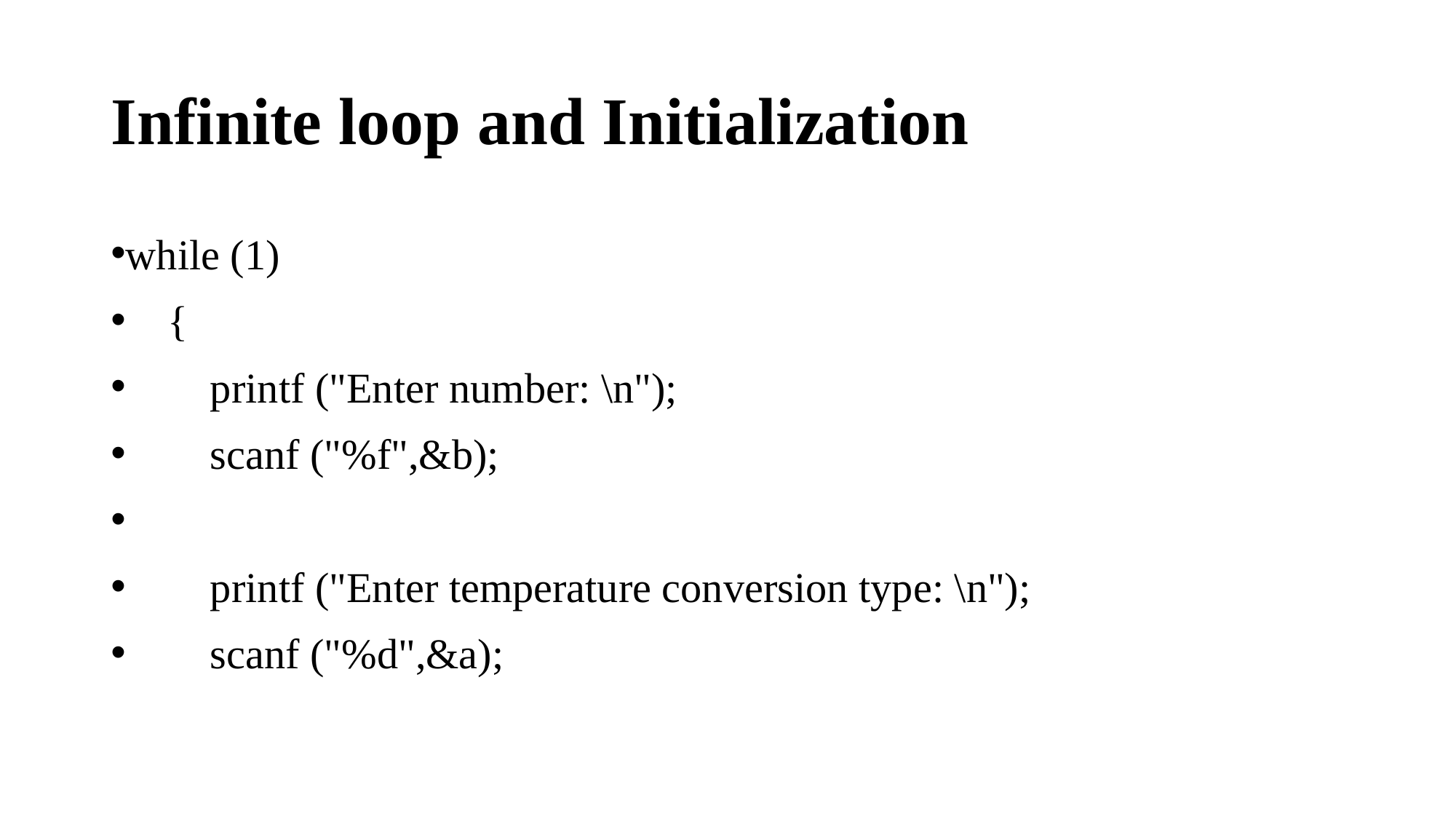

# Infinite loop and Initialization
while (1)
    {
        printf ("Enter number: \n");
        scanf ("%f",&b);

        printf ("Enter temperature conversion type: \n");
        scanf ("%d",&a);